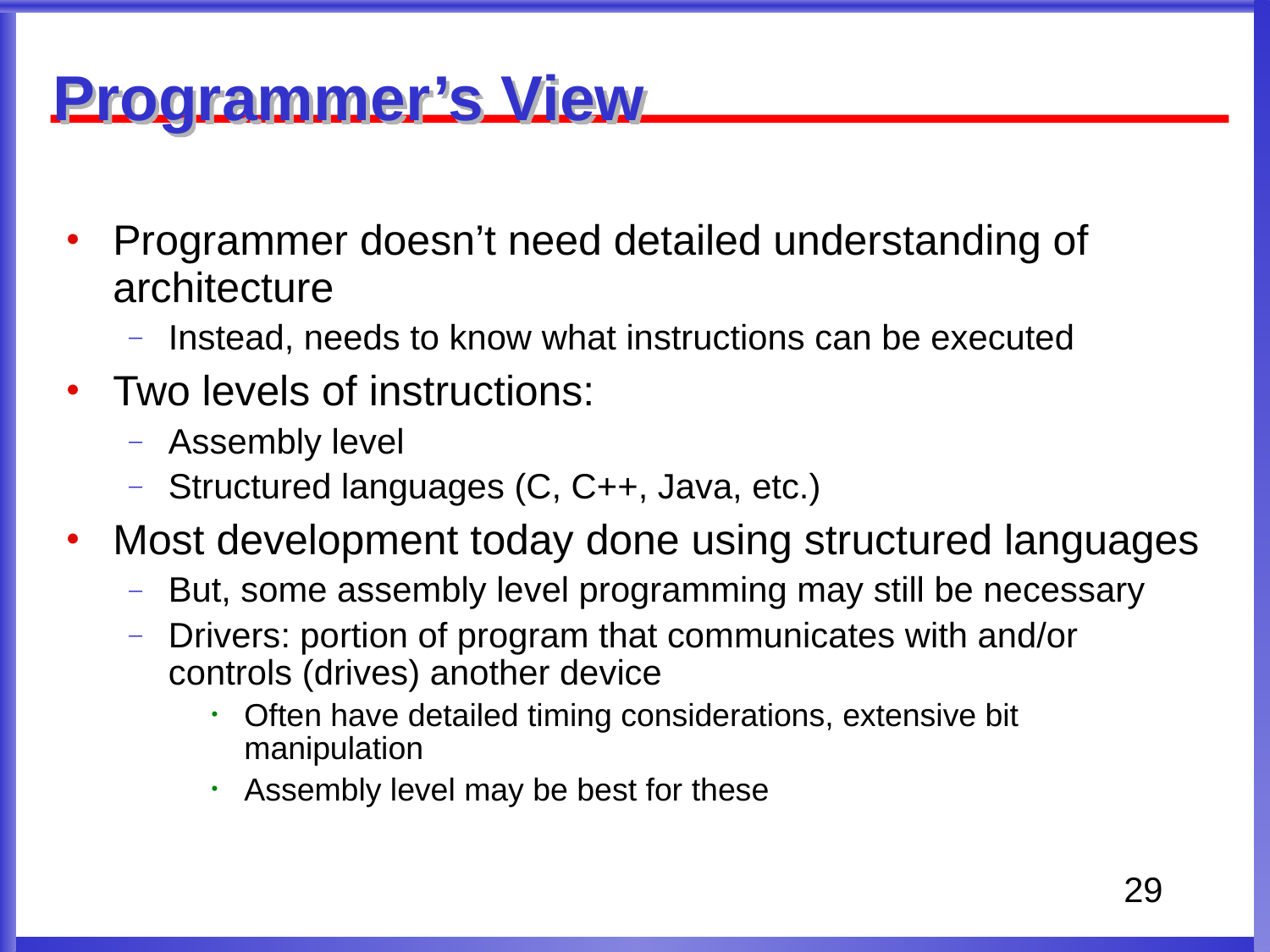

Programmer’s View
Programmer doesn’t need detailed understanding of architecture
Instead, needs to know what instructions can be executed
Two levels of instructions:
Assembly level
Structured languages (C, C++, Java, etc.)
Most development today done using structured languages
But, some assembly level programming may still be necessary
Drivers: portion of program that communicates with and/or controls (drives) another device
Often have detailed timing considerations, extensive bit manipulation
Assembly level may be best for these
29